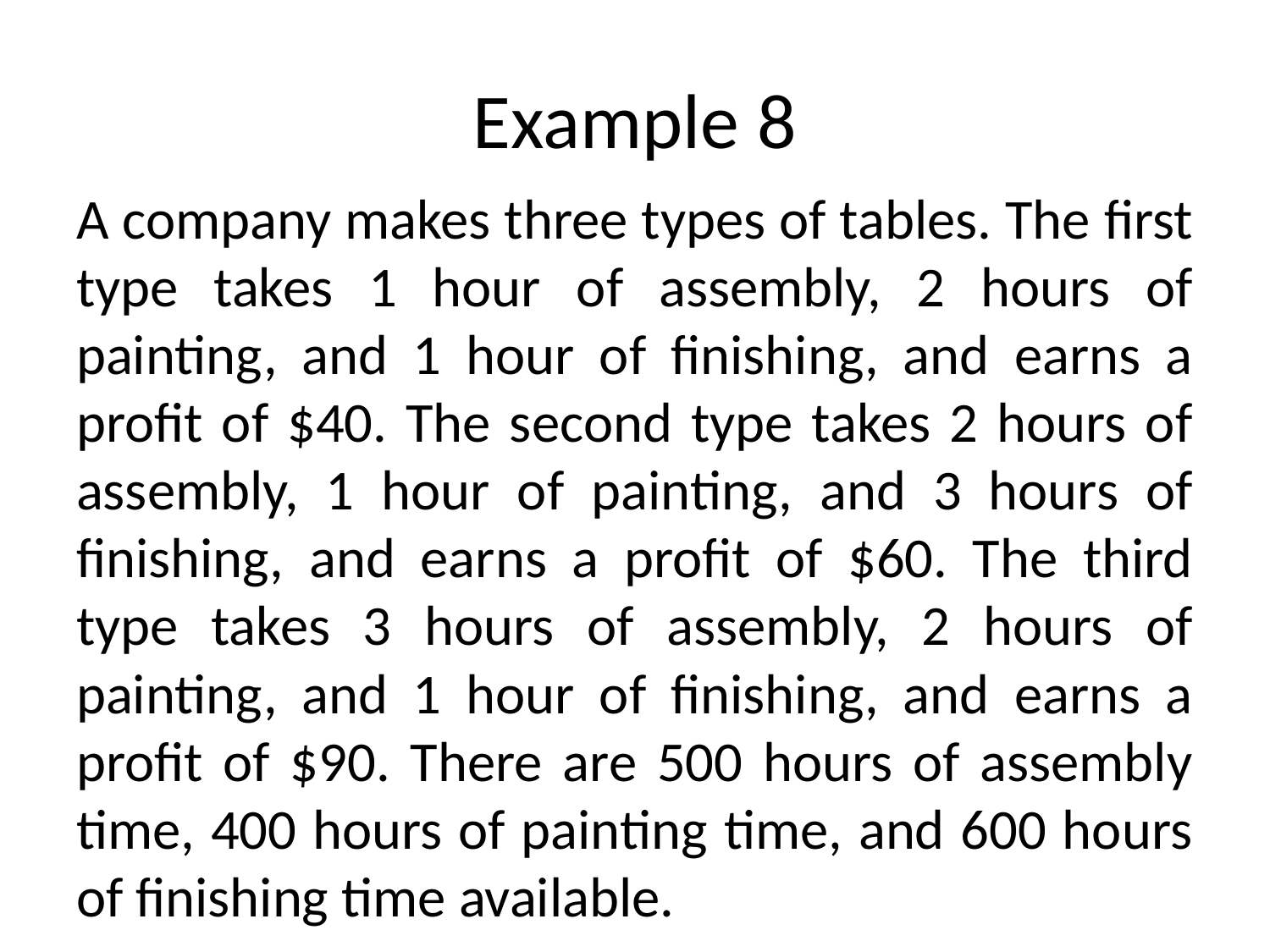

# Example 8
A company makes three types of tables. The first type takes 1 hour of assembly, 2 hours of painting, and 1 hour of finishing, and earns a profit of $40. The second type takes 2 hours of assembly, 1 hour of painting, and 3 hours of finishing, and earns a profit of $60. The third type takes 3 hours of assembly, 2 hours of painting, and 1 hour of finishing, and earns a profit of $90. There are 500 hours of assembly time, 400 hours of painting time, and 600 hours of finishing time available.